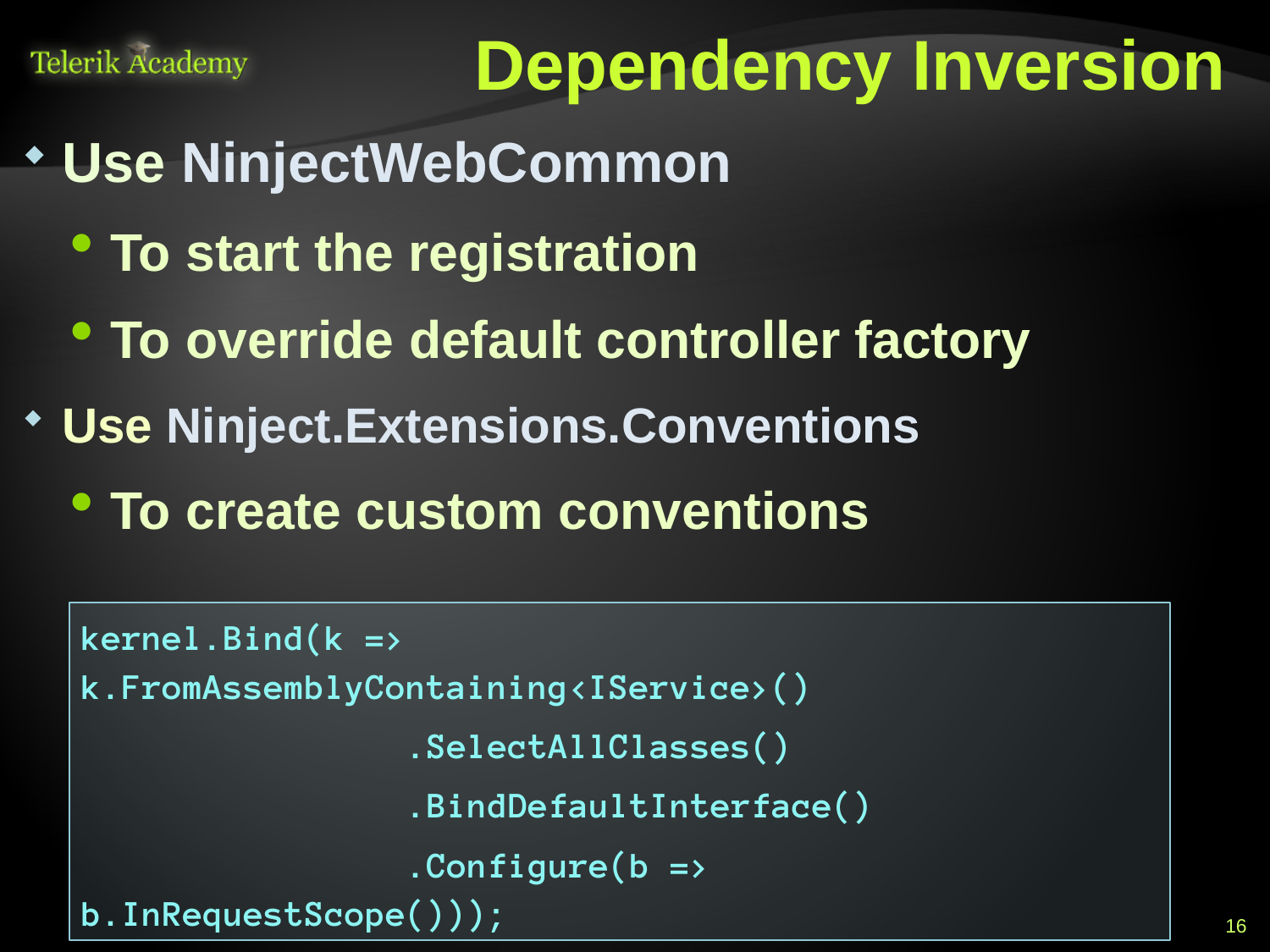

# Dependency Inversion
Use NinjectWebCommon
To start the registration
To override default controller factory
Use Ninject.Extensions.Conventions
To create custom conventions

kernel.Bind(k => k.FromAssemblyContaining<IService>()
                .SelectAllClasses()
                .BindDefaultInterface()
                .Configure(b => b.InRequestScope()));
16